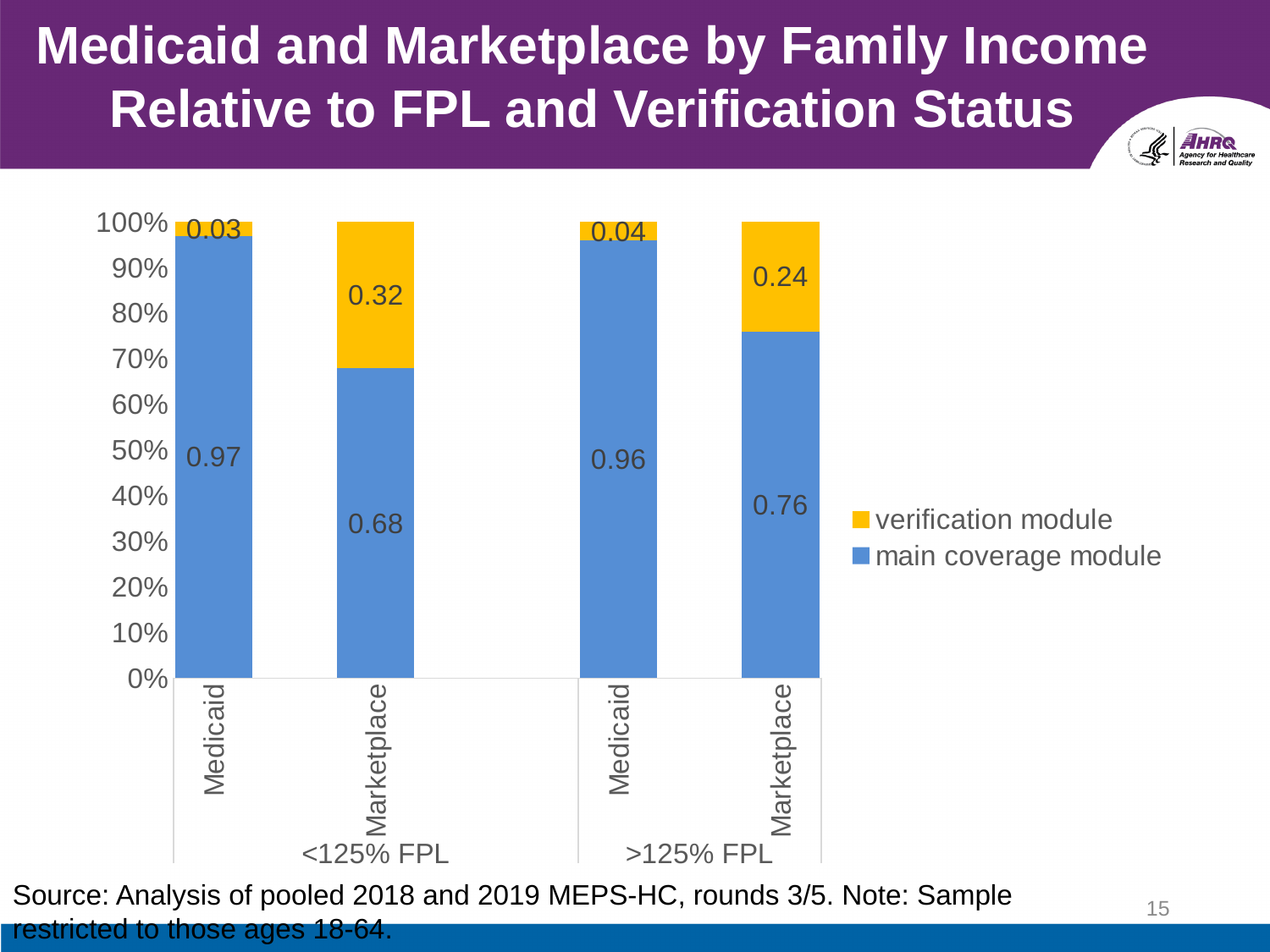

# Medicaid and Marketplace by Family Income Relative to FPL and Verification Status

### Chart

| Category | main coverage module | verification module |
|---|---|---|
| Medicaid | 0.97 | 0.03 |
|  | None | None |
| Marketplace | 0.68 | 0.32 |
|  | None | None |
|  | None | None |
| Medicaid | 0.96 | 0.04 |
|  | None | None |
| Marketplace | 0.76 | 0.24 |
Source: Analysis of pooled 2018 and 2019 MEPS-HC, rounds 3/5. Note: Sample restricted to those ages 18-64.
15